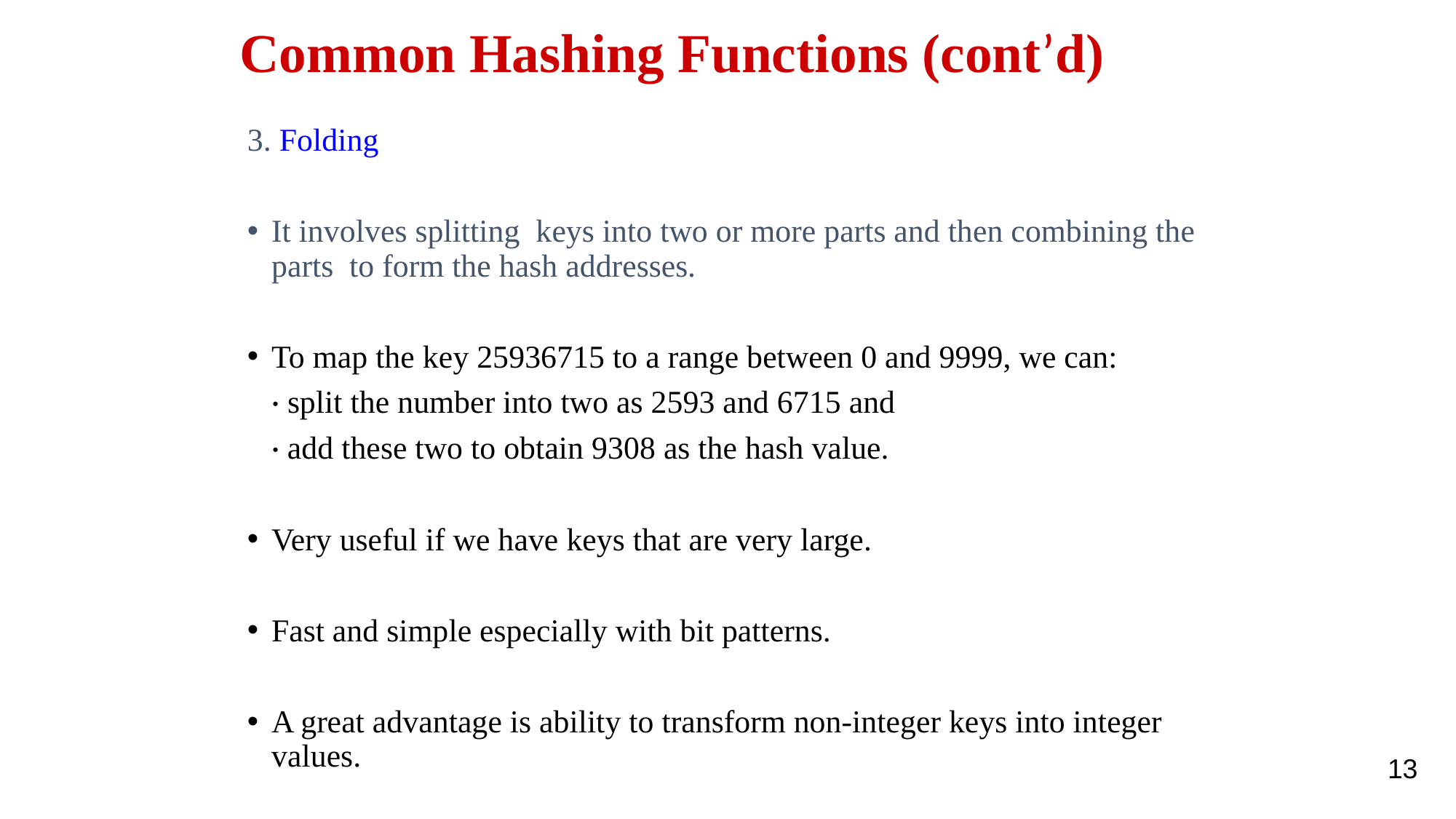

# Common Hashing Functions (cont’d)
3. Folding

It involves splitting  keys into two or more parts and then combining the parts  to form the hash addresses.

To map the key 25936715 to a range between 0 and 9999, we can:
		· split the number into two as 2593 and 6715 and
		· add these two to obtain 9308 as the hash value.

Very useful if we have keys that are very large.

Fast and simple especially with bit patterns.

A great advantage is ability to transform non-integer keys into integer values.